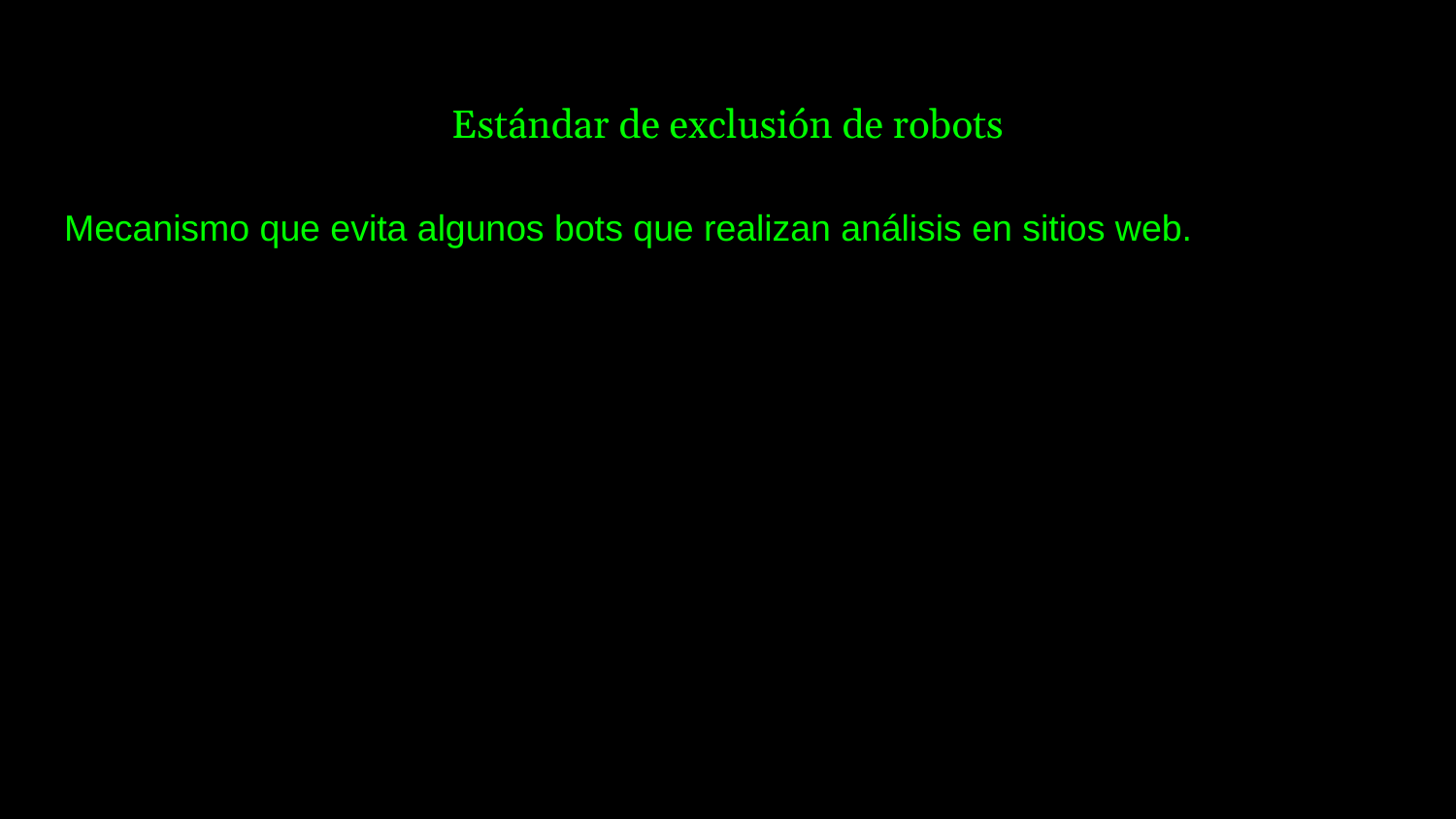

# Estándar de exclusión de robots

Mecanismo que evita algunos bots que realizan análisis en sitios web.